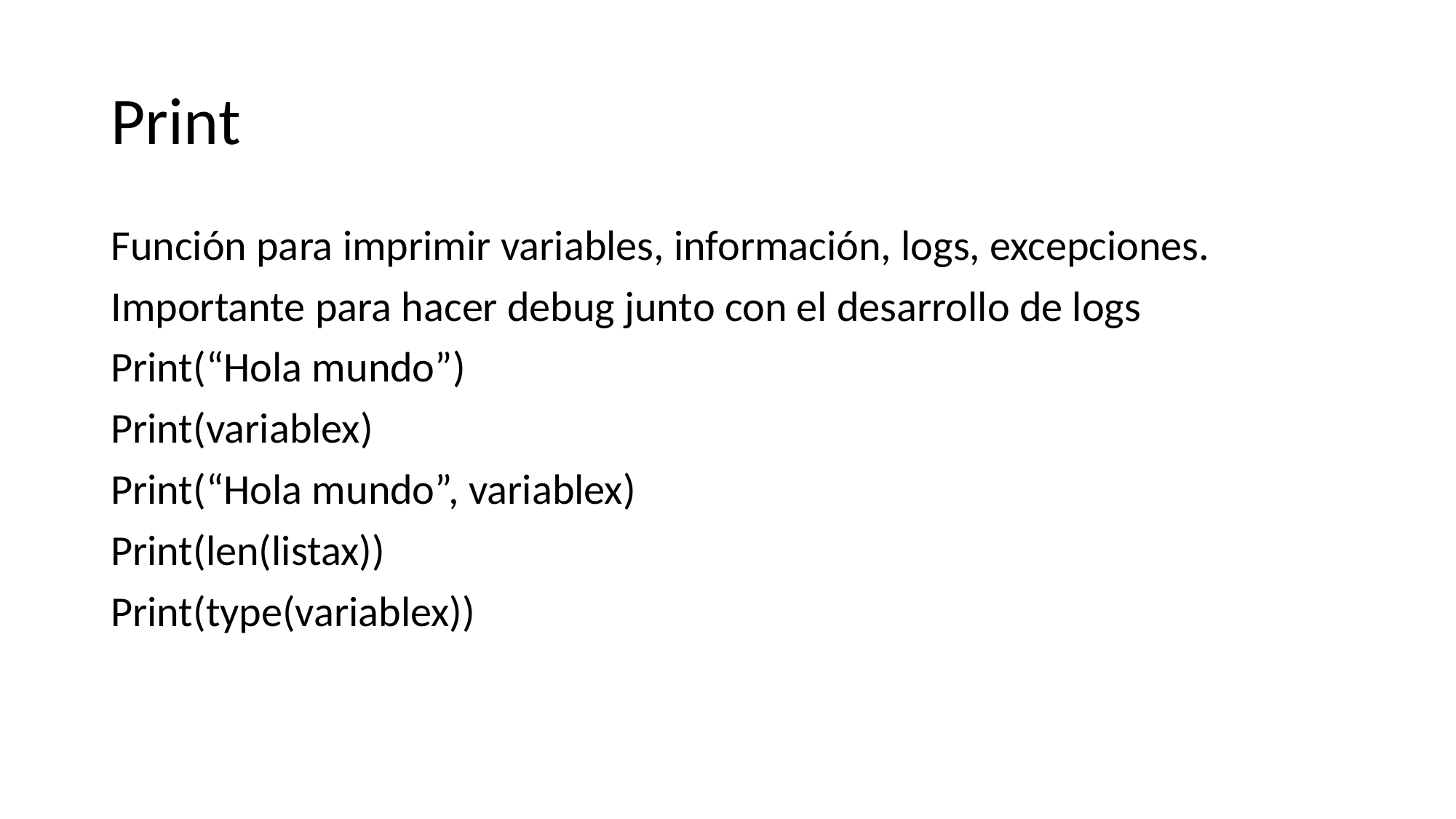

# Print
Función para imprimir variables, información, logs, excepciones.
Importante para hacer debug junto con el desarrollo de logs
Print(“Hola mundo”)
Print(variablex)
Print(“Hola mundo”, variablex)
Print(len(listax))
Print(type(variablex))